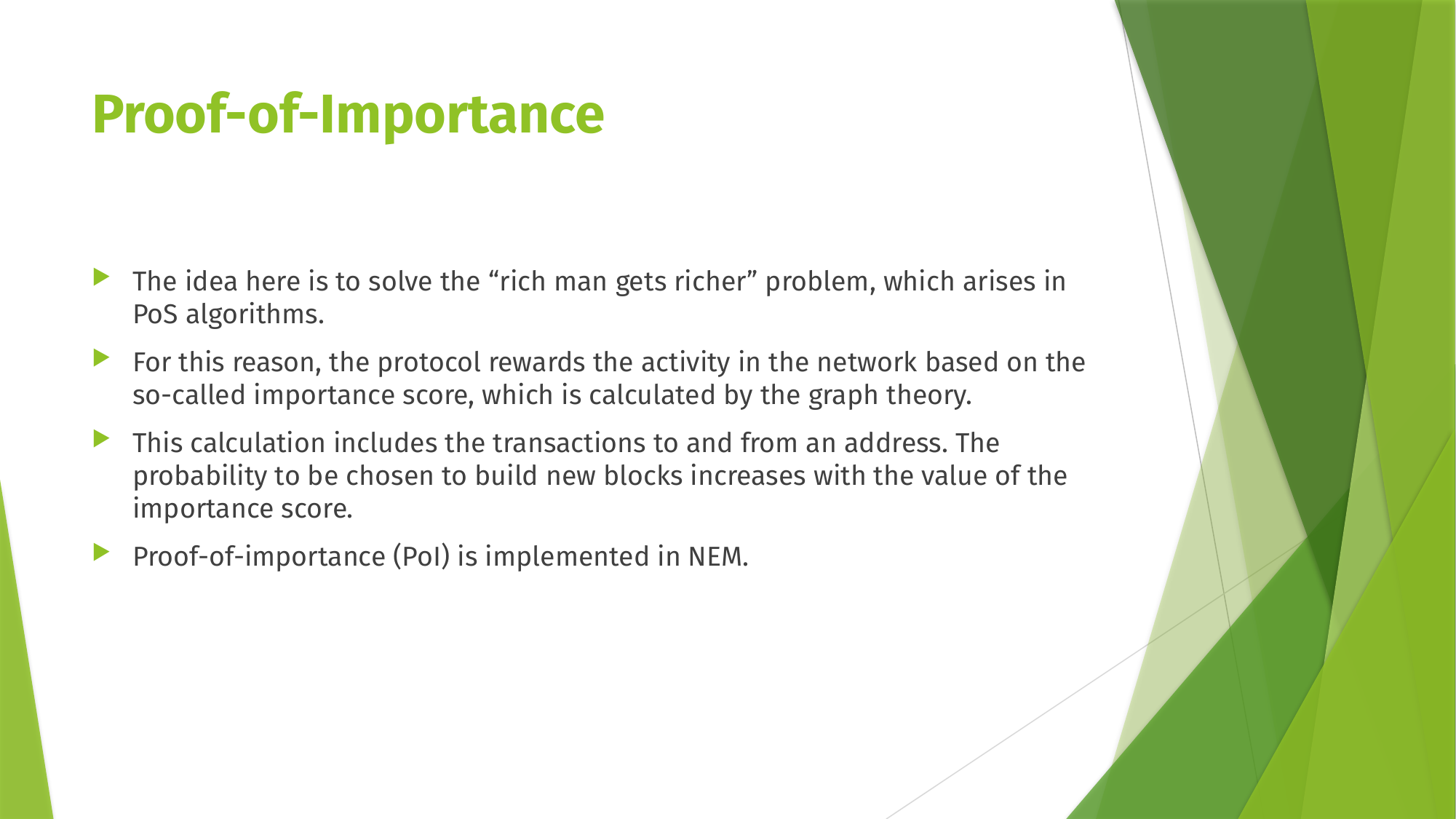

# Proof-of-Importance
The idea here is to solve the “rich man gets richer” problem, which arises in PoS algorithms.
For this reason, the protocol rewards the activity in the network based on the so-called importance score, which is calculated by the graph theory.
This calculation includes the transactions to and from an address. The probability to be chosen to build new blocks increases with the value of the importance score.
Proof-of-importance (PoI) is implemented in NEM.